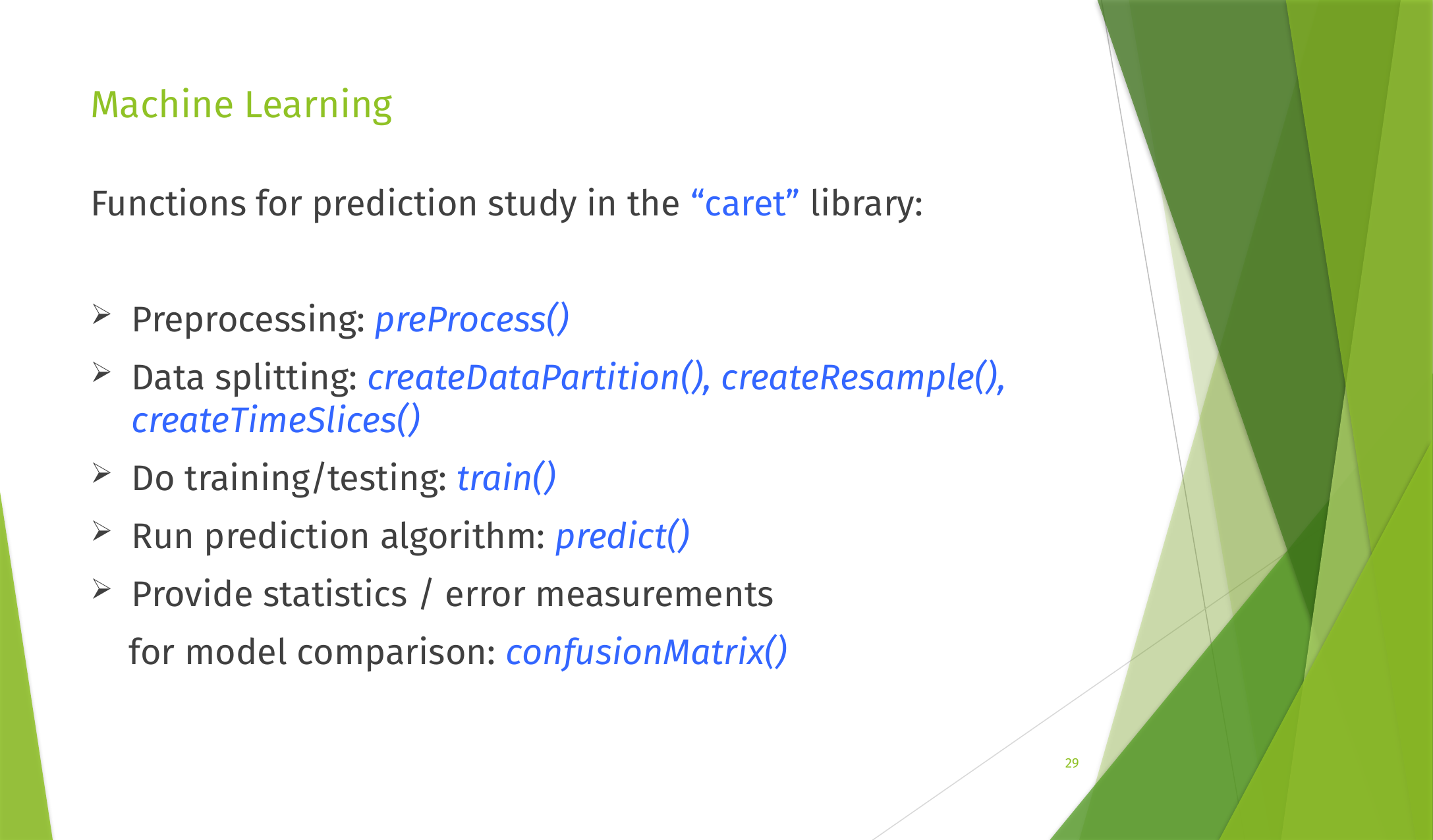

# Machine Learning
Functions for prediction study in the “caret” library:

Preprocessing: preProcess()
Data splitting: createDataPartition(), createResample(),
createTimeSlices()
Do training/testing: train()
Run prediction algorithm: predict()
Provide statistics / error measurements
    for model comparison: confusionMatrix()

29